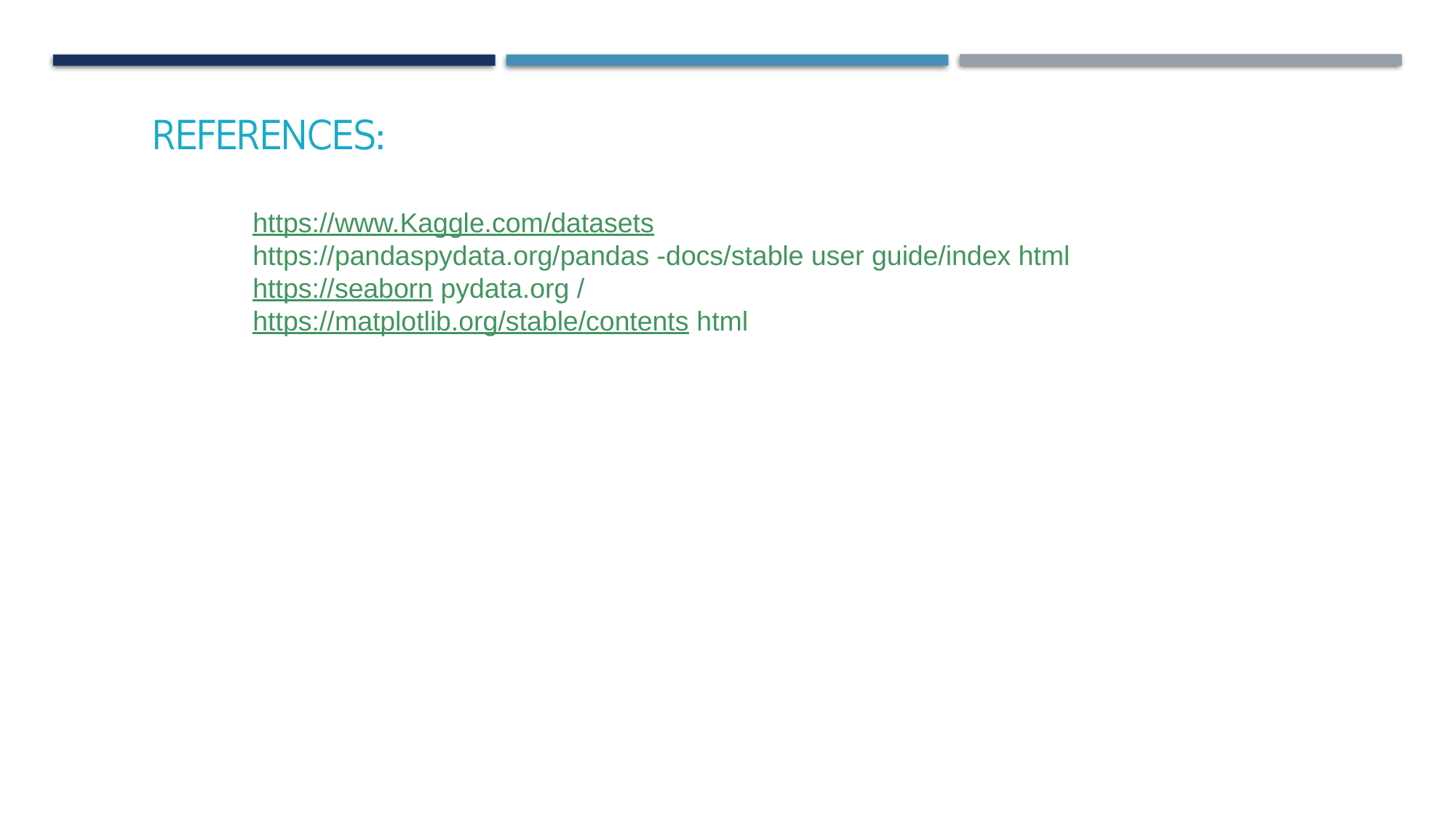

REFERENCES:
https://www.Kaggle.com/datasets
https://pandaspydata.org/pandas -docs/stable user guide/index html
https://seaborn pydata.org /
https://matplotlib.org/stable/contents html